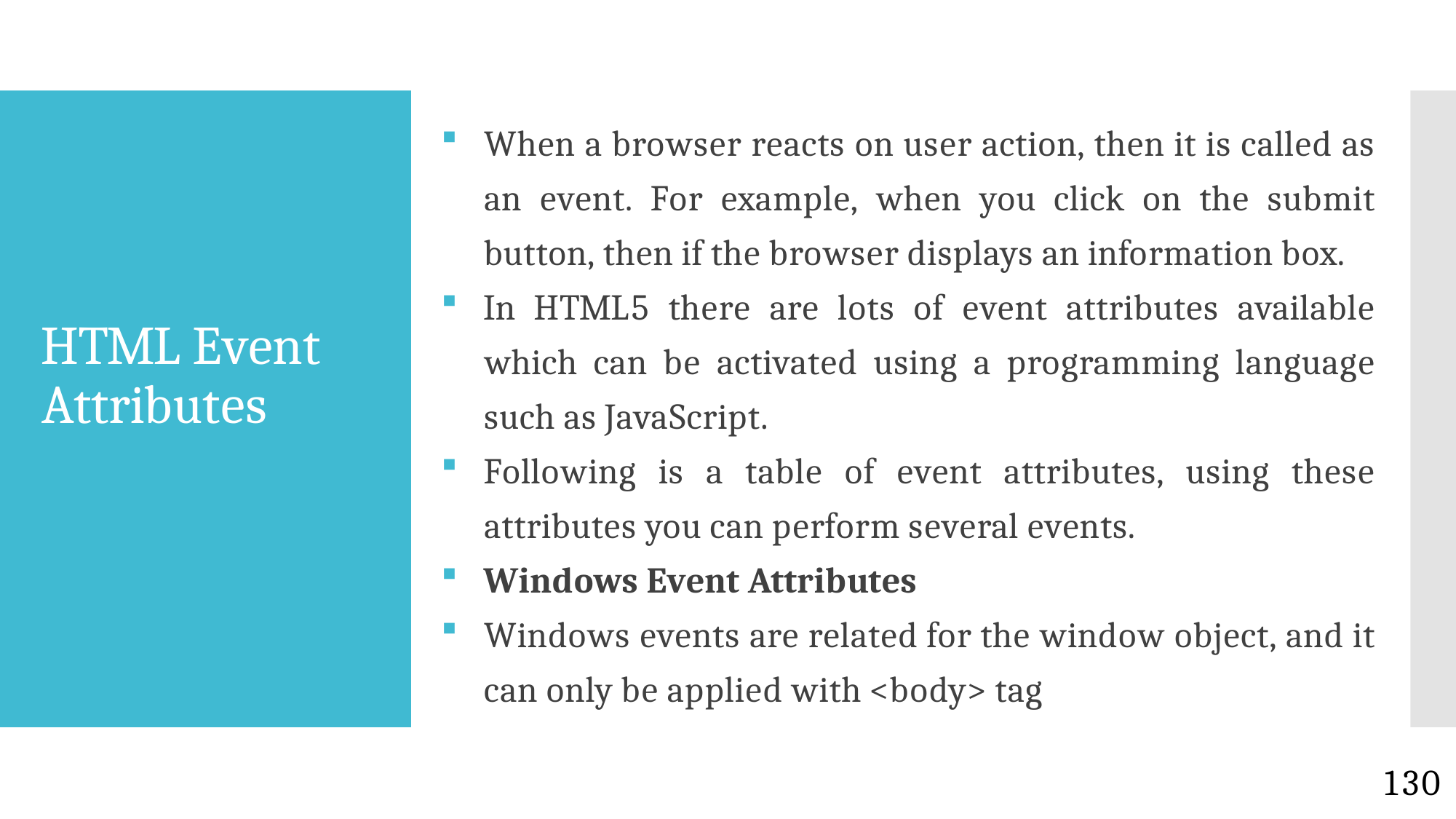

When a browser reacts on user action, then it is called as an event. For example, when you click on the submit button, then if the browser displays an information box.
In HTML5 there are lots of event attributes available which can be activated using a programming language such as JavaScript.
Following is a table of event attributes, using these attributes you can perform several events.
Windows Event Attributes
Windows events are related for the window object, and it can only be applied with <body> tag

# HTML Event Attributes
130